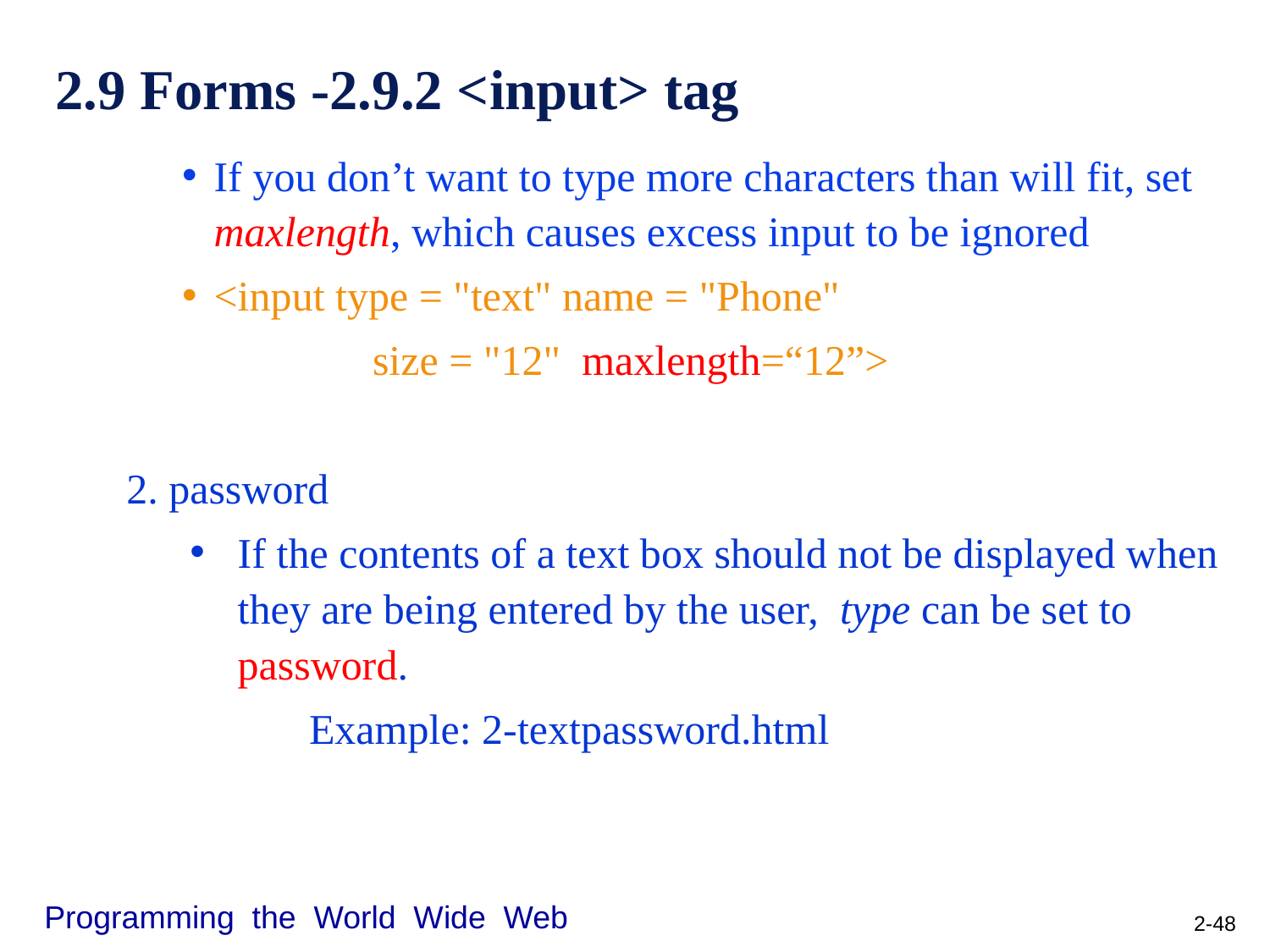

# 2.9 Forms -2.9.2 <input> tag
If you don’t want to type more characters than will fit, set maxlength, which causes excess input to be ignored
<input type = "text" name = "Phone"
      size = "12"  maxlength=“12”>

2. password
If the contents of a text box should not be displayed when they are being entered by the user,  type can be set to password.
Example: 2-textpassword.html